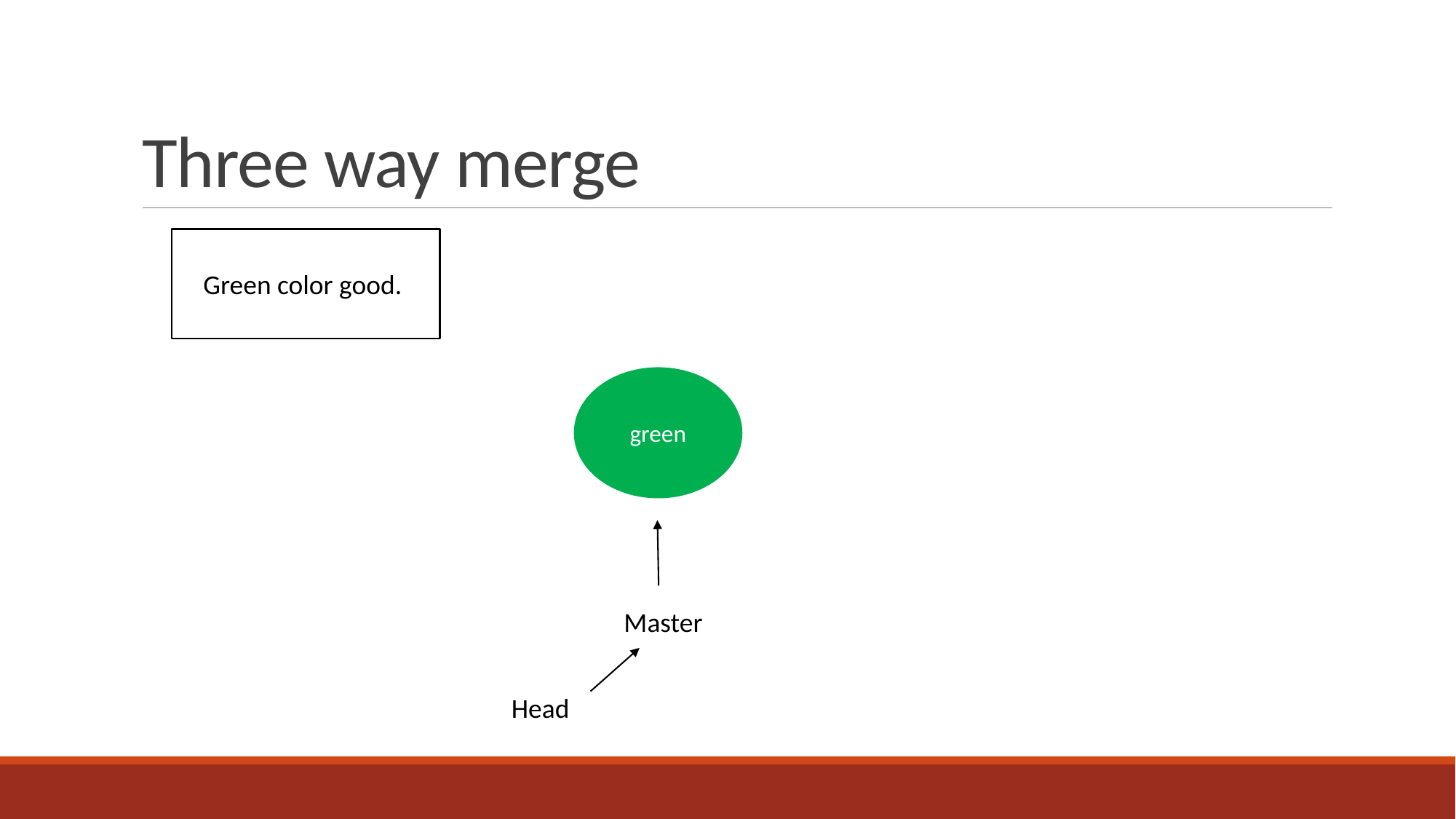

# Three way merge

Green color good.
green
Master
Head